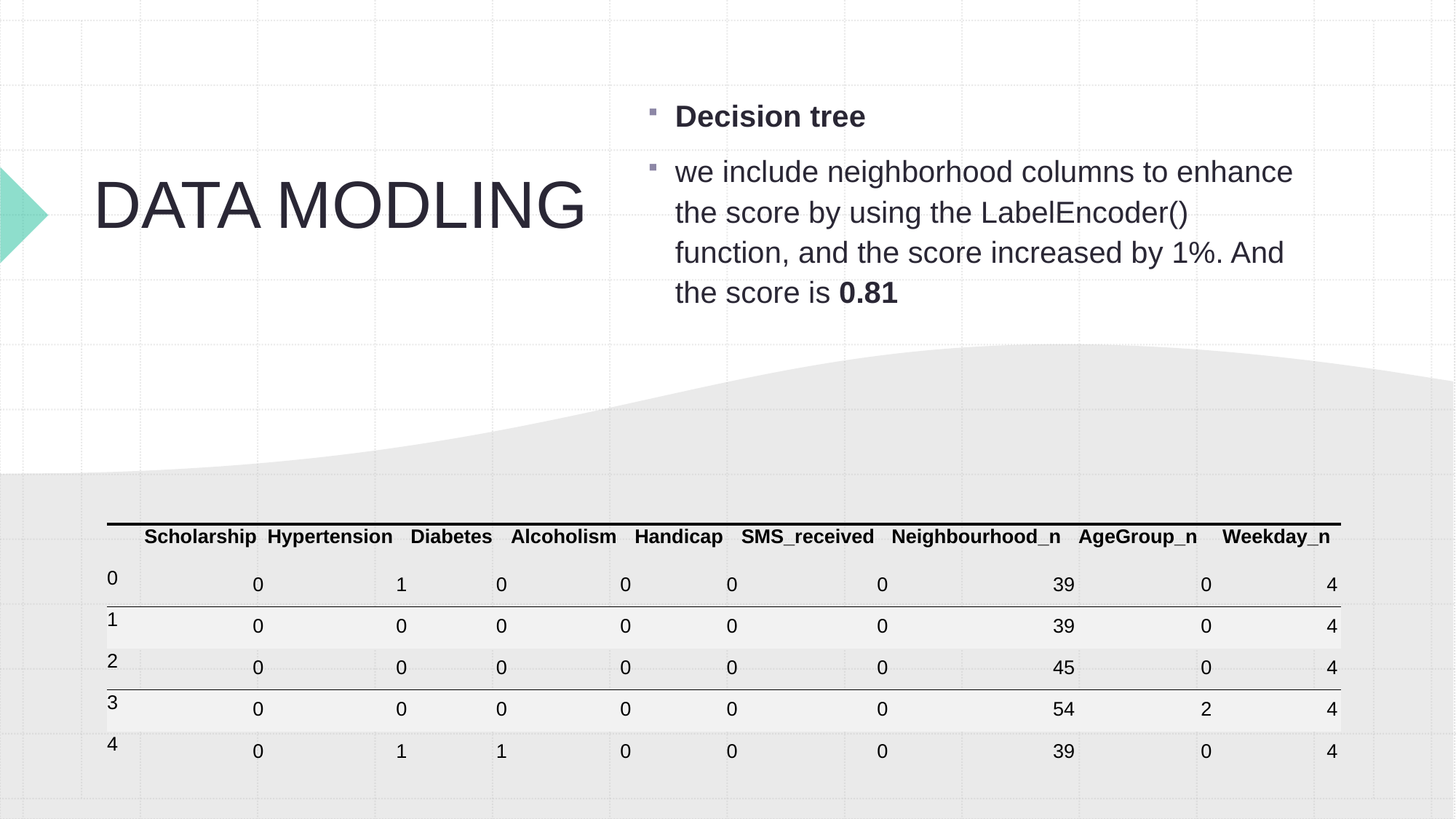

# DATA MODLING
Decision tree
we include neighborhood columns to enhance the score by using the LabelEncoder() function, and the score increased by 1%. And the score is 0.81

|  | Scholarship | Hypertension | Diabetes | Alcoholism | Handicap | SMS\_received | Neighbourhood\_n | AgeGroup\_n | Weekday\_n |
| --- | --- | --- | --- | --- | --- | --- | --- | --- | --- |
| 0 | 0 | 1 | 0 | 0 | 0 | 0 | 39 | 0 | 4 |
| 1 | 0 | 0 | 0 | 0 | 0 | 0 | 39 | 0 | 4 |
| 2 | 0 | 0 | 0 | 0 | 0 | 0 | 45 | 0 | 4 |
| 3 | 0 | 0 | 0 | 0 | 0 | 0 | 54 | 2 | 4 |
| 4 | 0 | 1 | 1 | 0 | 0 | 0 | 39 | 0 | 4 |